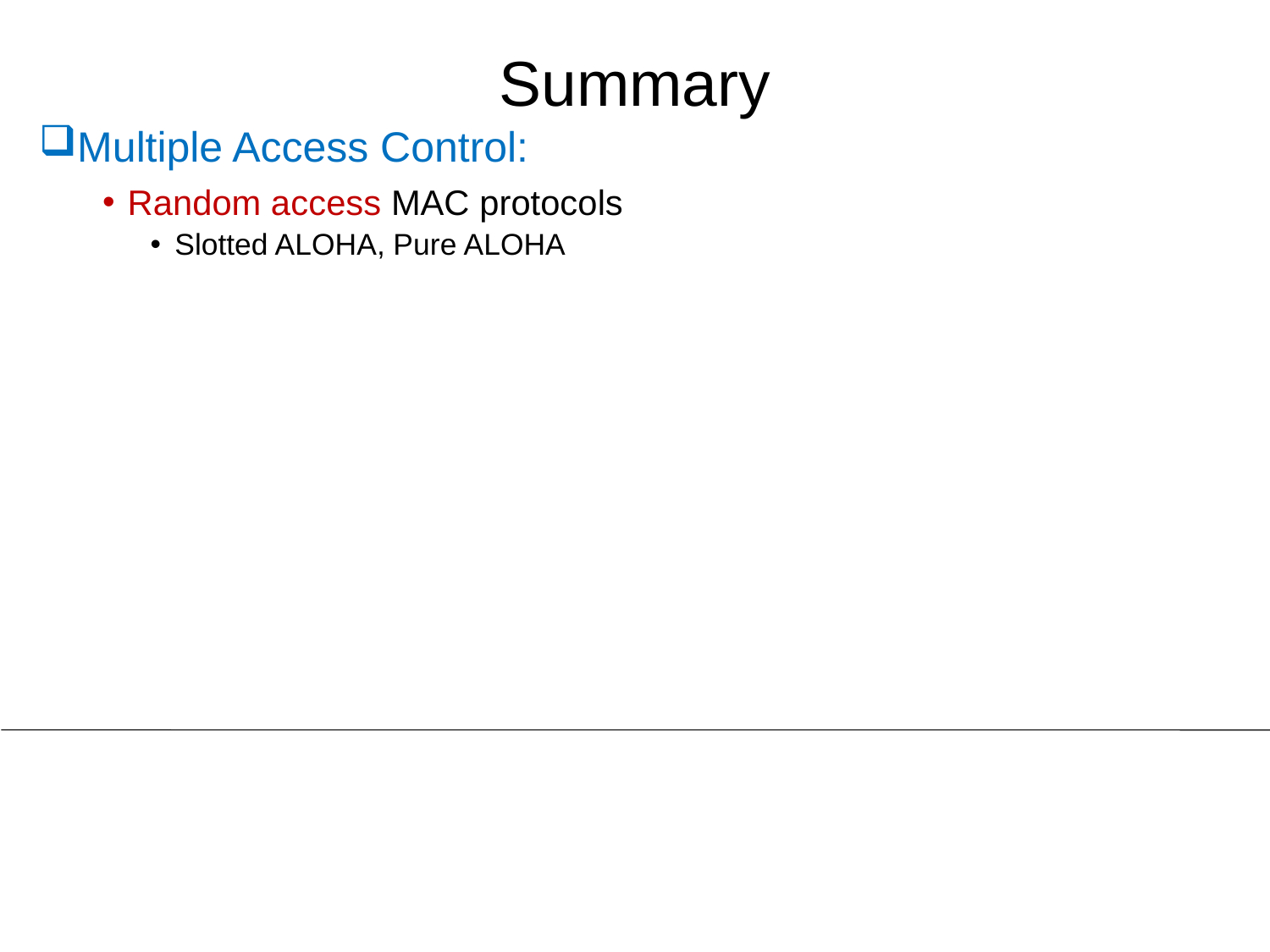

# Summary
Multiple Access Control:
Random access MAC protocols
Slotted ALOHA, Pure ALOHA